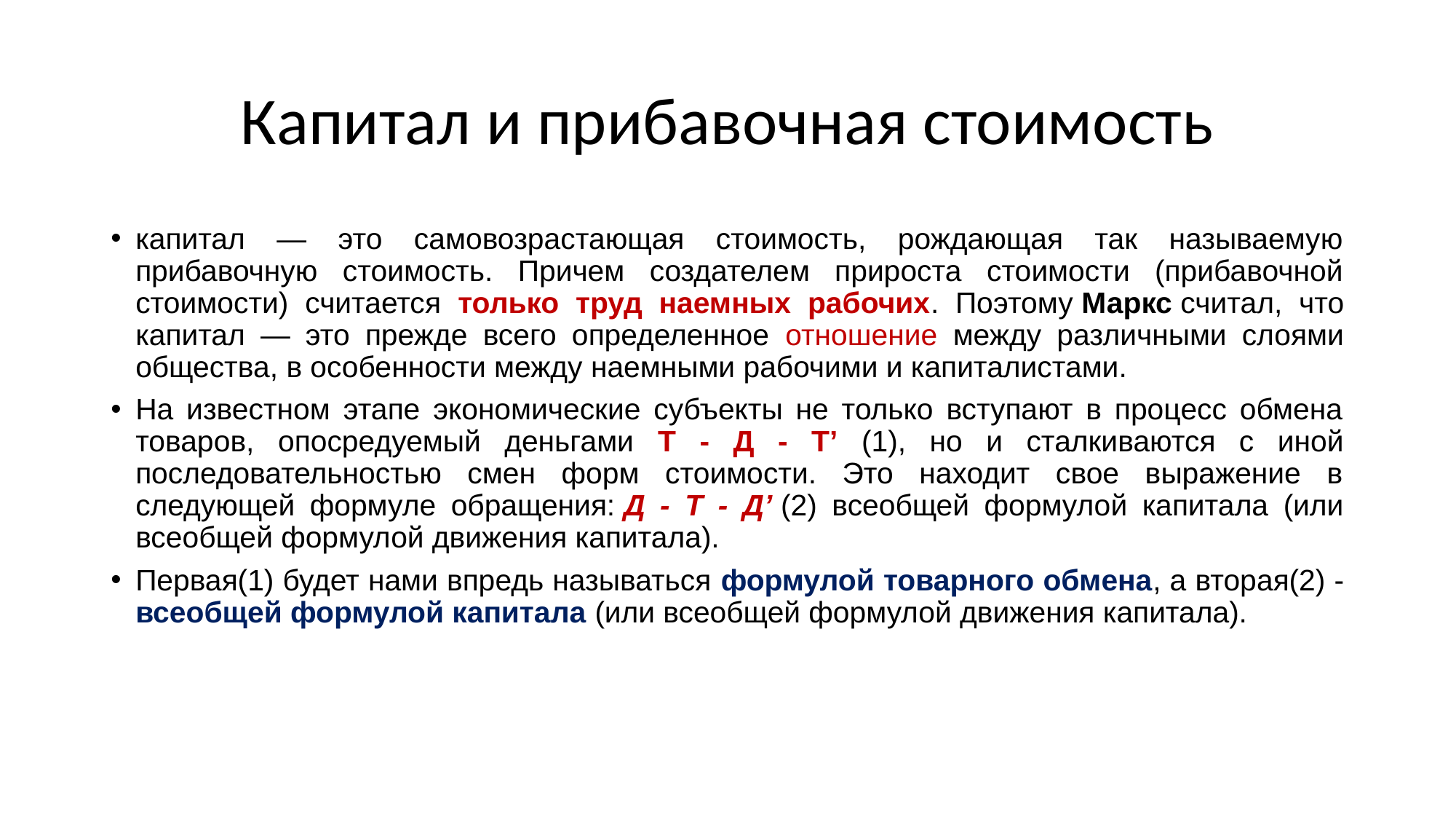

# Капитал и прибавочная стоимость
капитал — это самовозрастающая стоимость, рождающая так называемую прибавочную стоимость. Причем создателем прироста стоимости (прибавочной стоимости) считается только труд наемных рабочих. Поэтому Маркс считал, что капитал — это прежде всего определенное отношение между различными слоями общества, в особенности между наемными рабочими и капиталистами.
На известном этапе экономические субъекты не только вступают в процесс обмена товаров, опосредуемый деньгами Т - Д - Т’ (1), но и сталкиваются с иной последовательностью смен форм стоимости. Это находит свое выражение в следующей формуле обращения: Д - Т - Д’ (2) всеобщей формулой капитала (или всеобщей формулой движения капитала).
Первая(1) будет нами впредь называться формулой товарного обмена, а вторая(2) - всеобщей формулой капитала (или всеобщей формулой движения капитала).